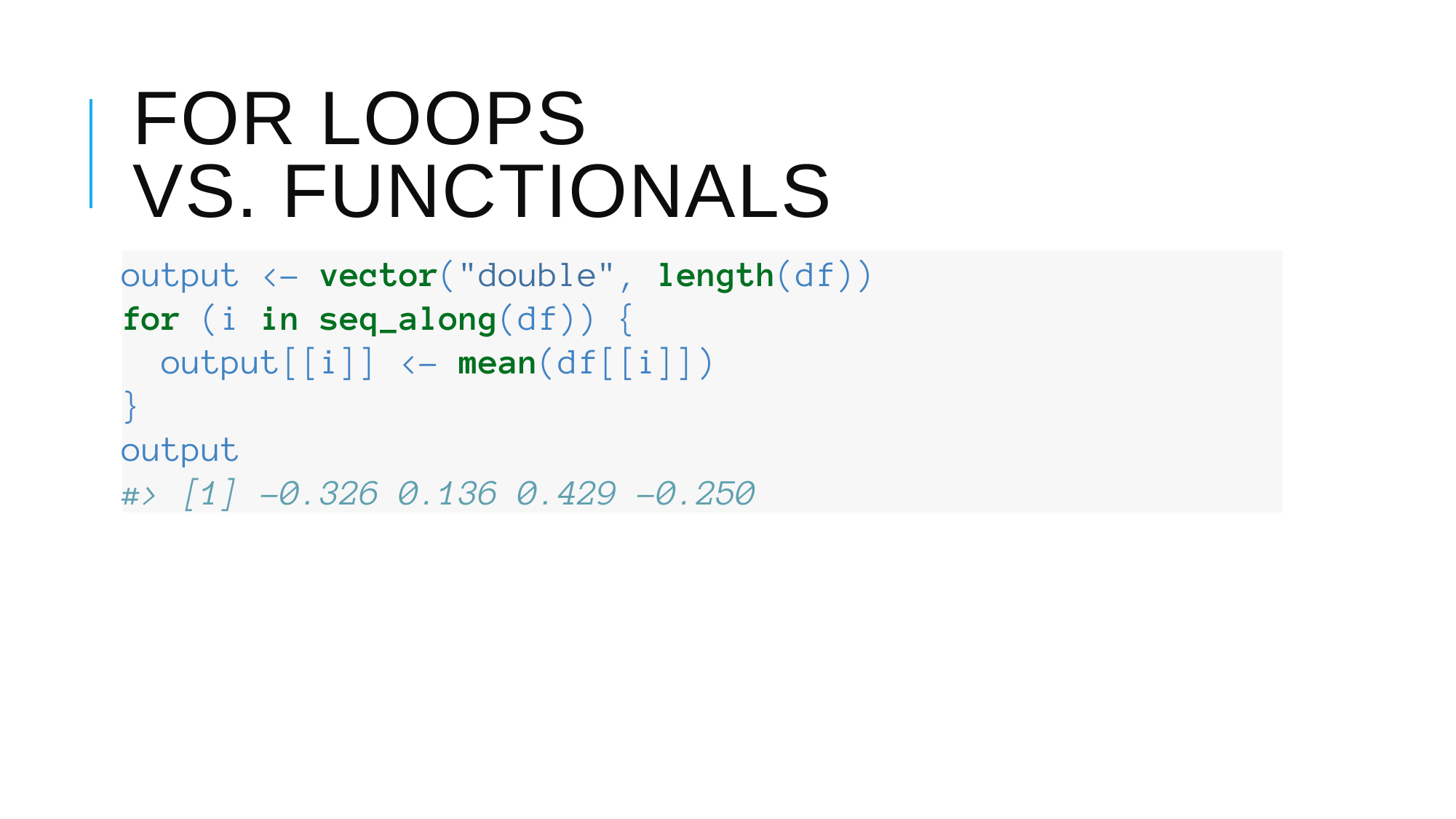

# For loops vs. functionals
output <- vector("double", length(df))
for (i in seq_along(df)) {
  output[[i]] <- mean(df[[i]])
}
output
#> [1] -0.326 0.136 0.429 -0.250